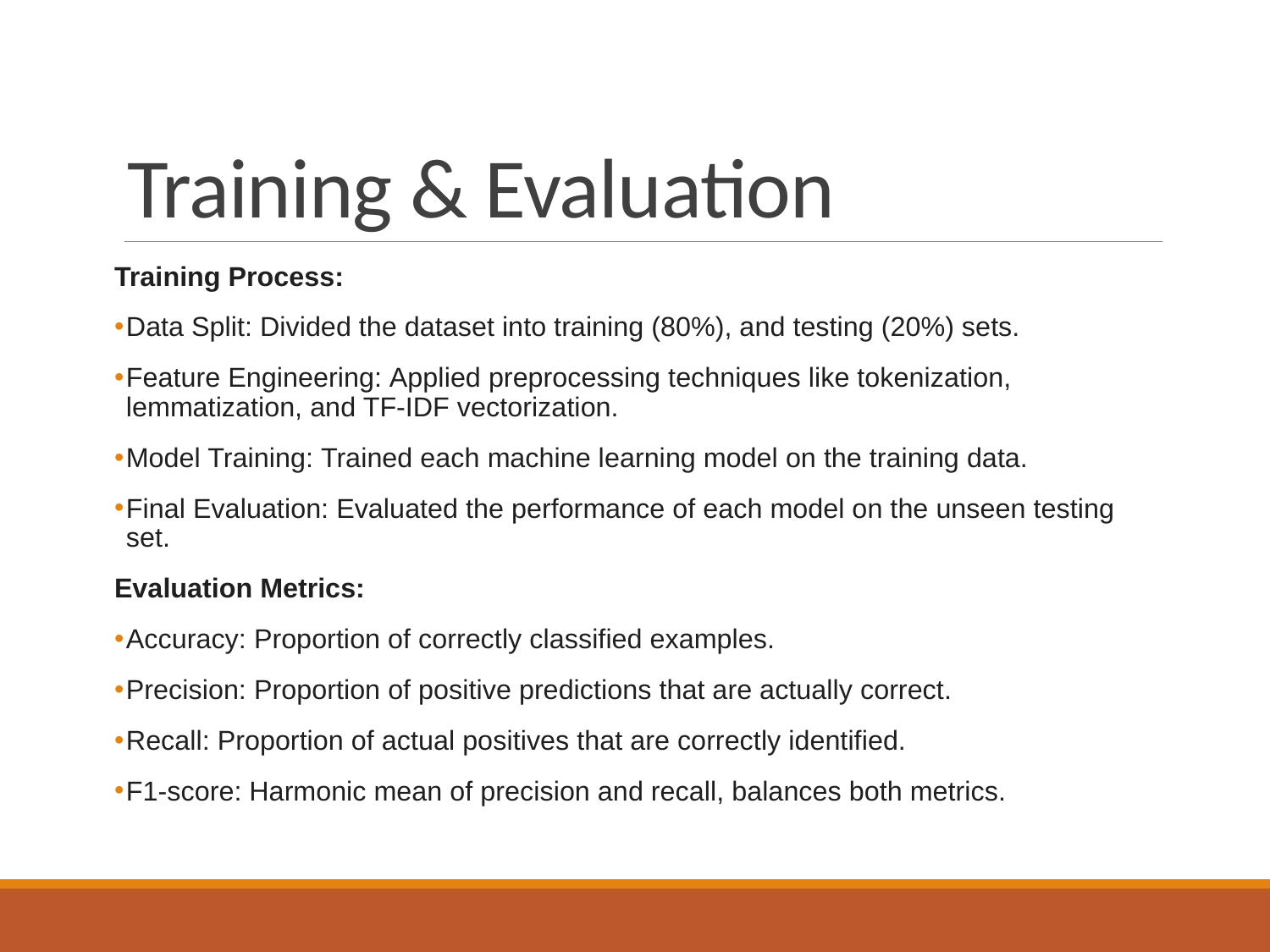

# Training & Evaluation
Training Process:
Data Split: Divided the dataset into training (80%), and testing (20%) sets.
Feature Engineering: Applied preprocessing techniques like tokenization, lemmatization, and TF-IDF vectorization.
Model Training: Trained each machine learning model on the training data.
Final Evaluation: Evaluated the performance of each model on the unseen testing set.
Evaluation Metrics:
Accuracy: Proportion of correctly classified examples.
Precision: Proportion of positive predictions that are actually correct.
Recall: Proportion of actual positives that are correctly identified.
F1-score: Harmonic mean of precision and recall, balances both metrics.